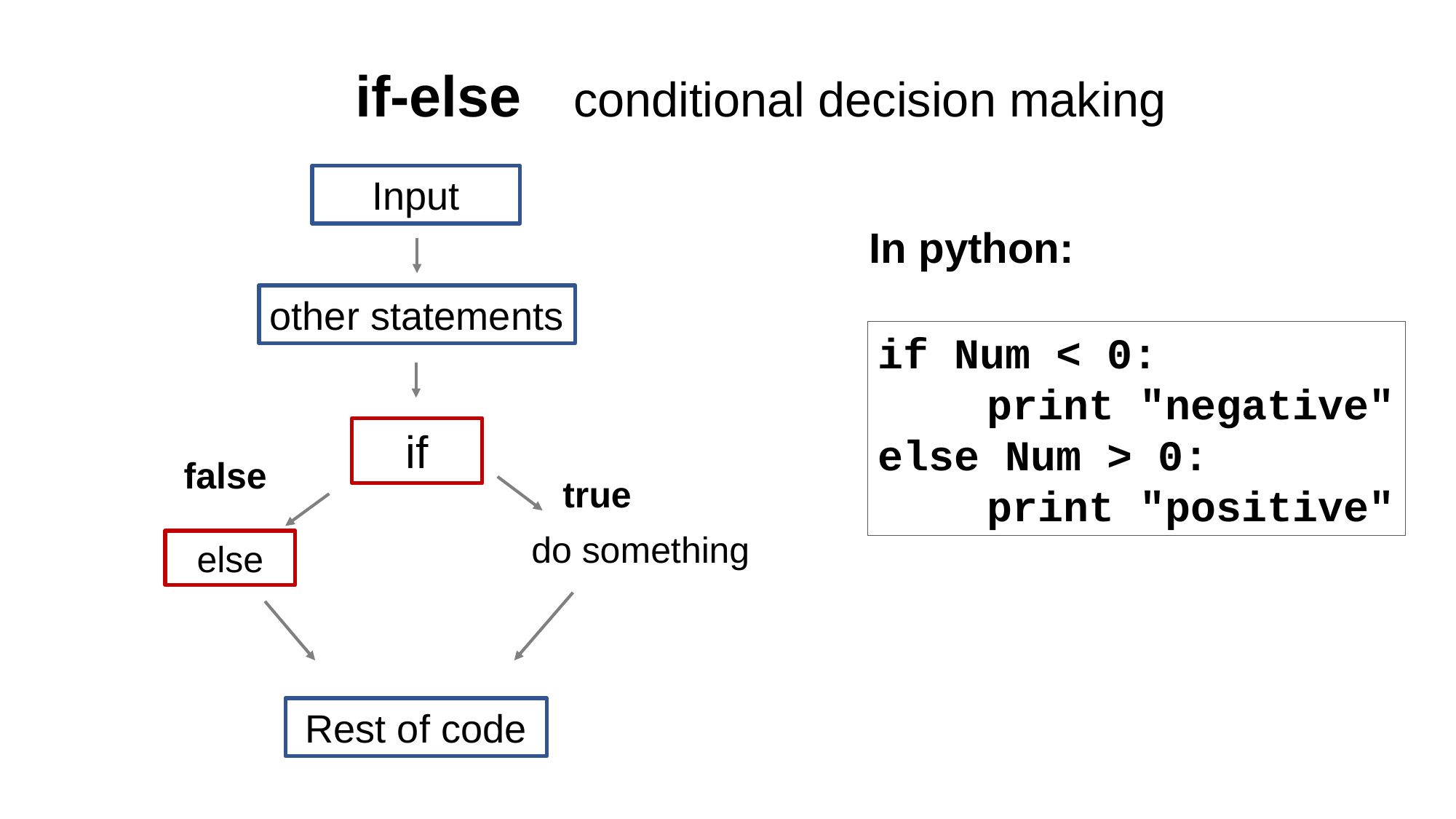

if-else	conditional decision making
Input
In python:
other statements
if Num < 0:
	print "negative"
else Num > 0:
	print "positive"
if
false
true
do something
else
Rest of code